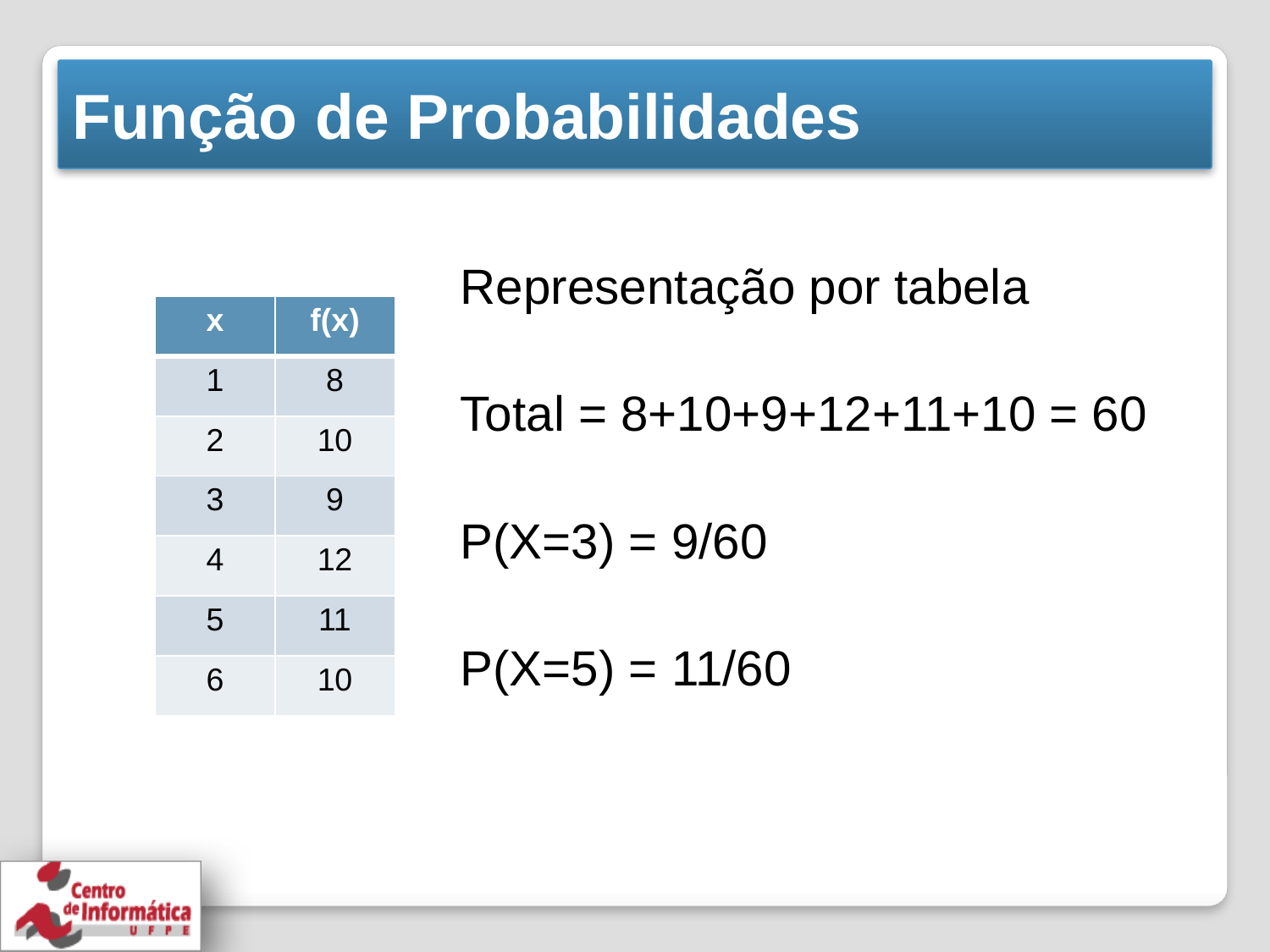

# Função de Probabilidades

Representação por tabela

Total = 8+10+9+12+11+10 = 60

P(X=3) = 9/60

P(X=5) = 11/60

| x | f(x) |
| --- | --- |
| 1 | 8 |
| 2 | 10 |
| 3 | 9 |
| 4 | 12 |
| 5 | 11 |
| 6 | 10 |